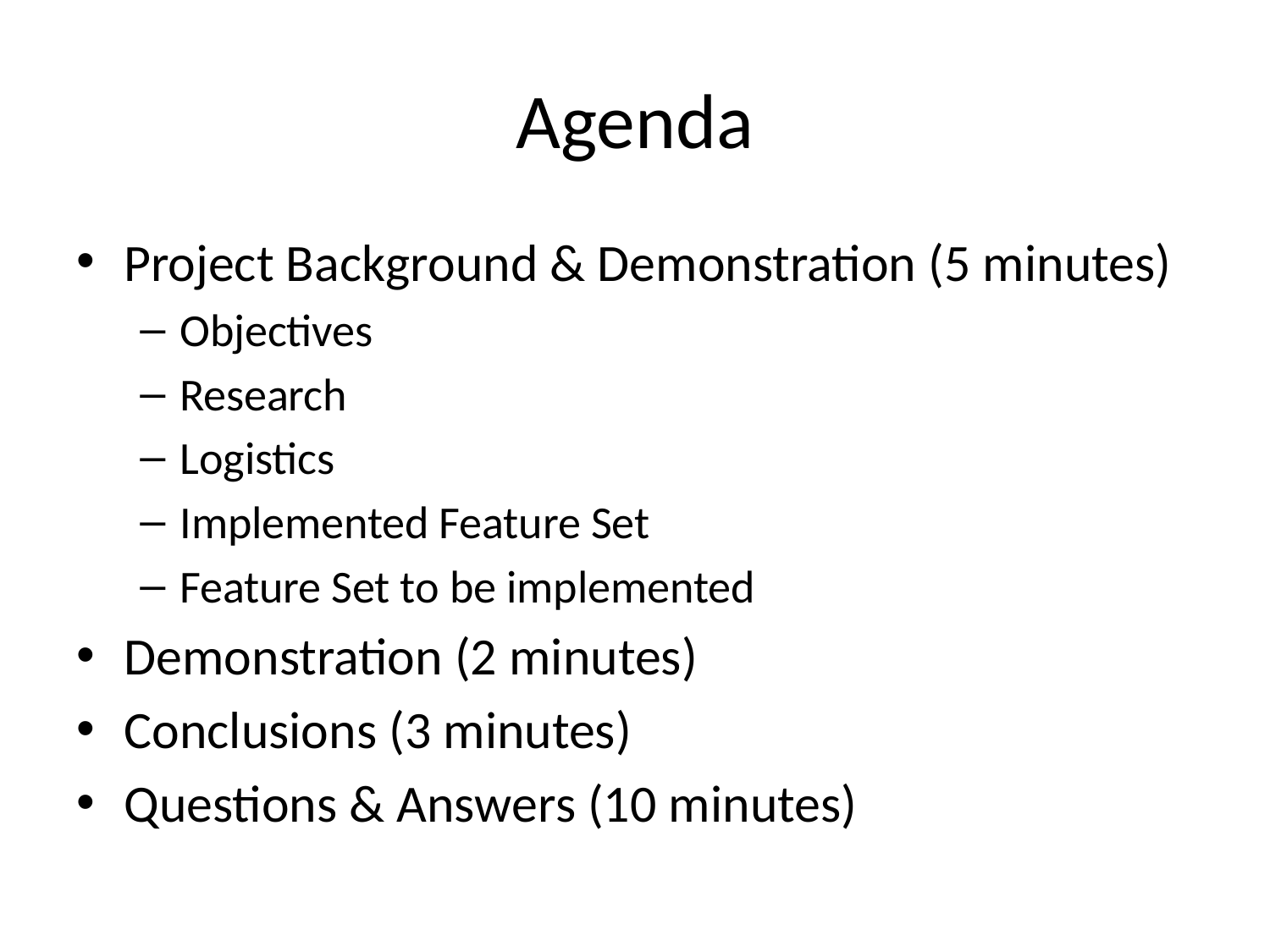

# Agenda
Project Background & Demonstration (5 minutes)
Objectives
Research
Logistics
Implemented Feature Set
Feature Set to be implemented
Demonstration (2 minutes)
Conclusions (3 minutes)
Questions & Answers (10 minutes)